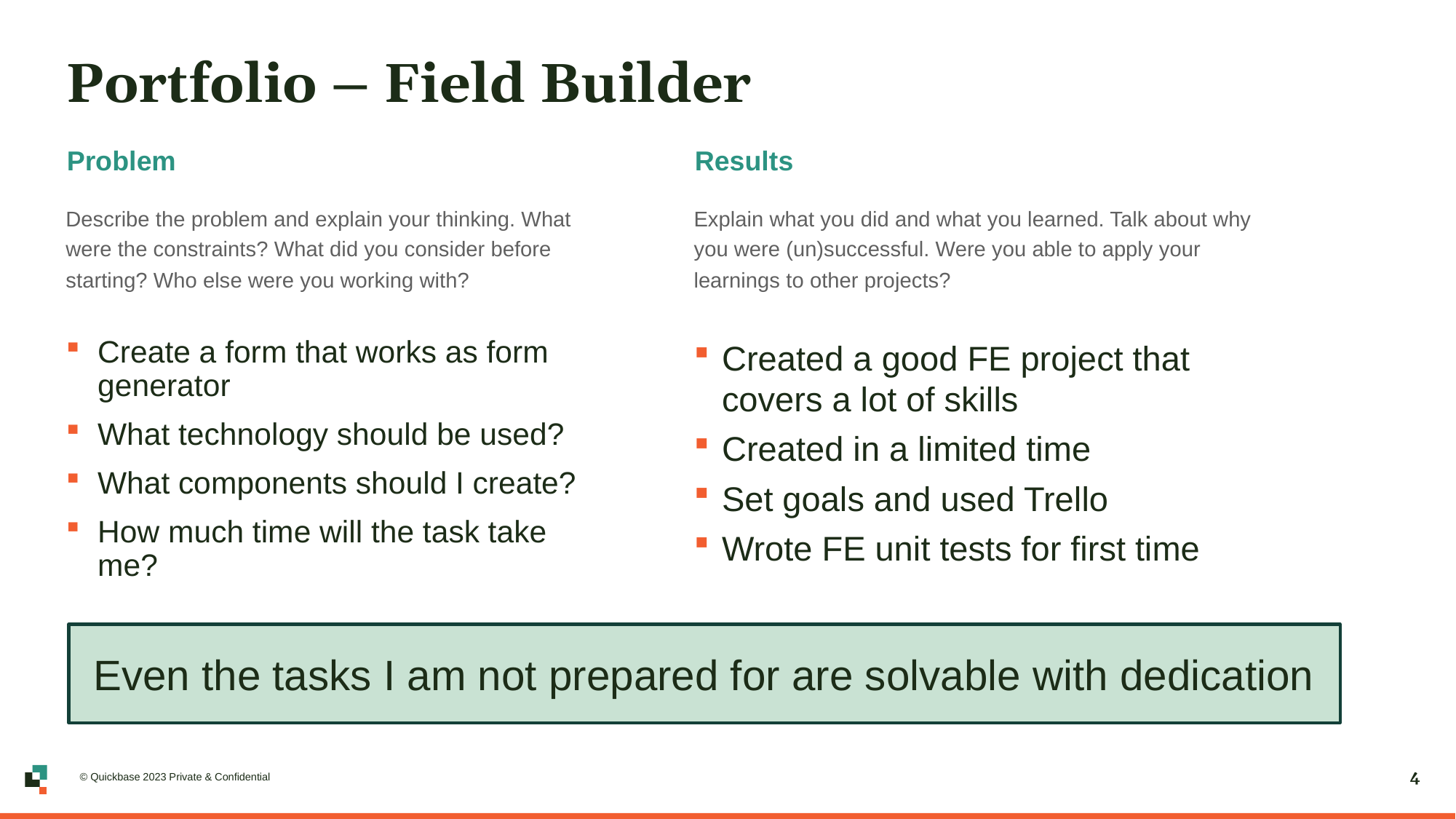

# Portfolio – Field Builder
Problem
Results
Describe the problem and explain your thinking. What were the constraints? What did you consider before starting? Who else were you working with?
Explain what you did and what you learned. Talk about why you were (un)successful. Were you able to apply your learnings to other projects?
Create a form that works as form generator
What technology should be used?
What components should I create?
How much time will the task take me?

Created a good FE project that covers a lot of skills
Created in a limited time
Set goals and used Trello
Wrote FE unit tests for first time
Even the tasks I am not prepared for are solvable with dedication
© Quickbase 2023 Private & Confidential
4